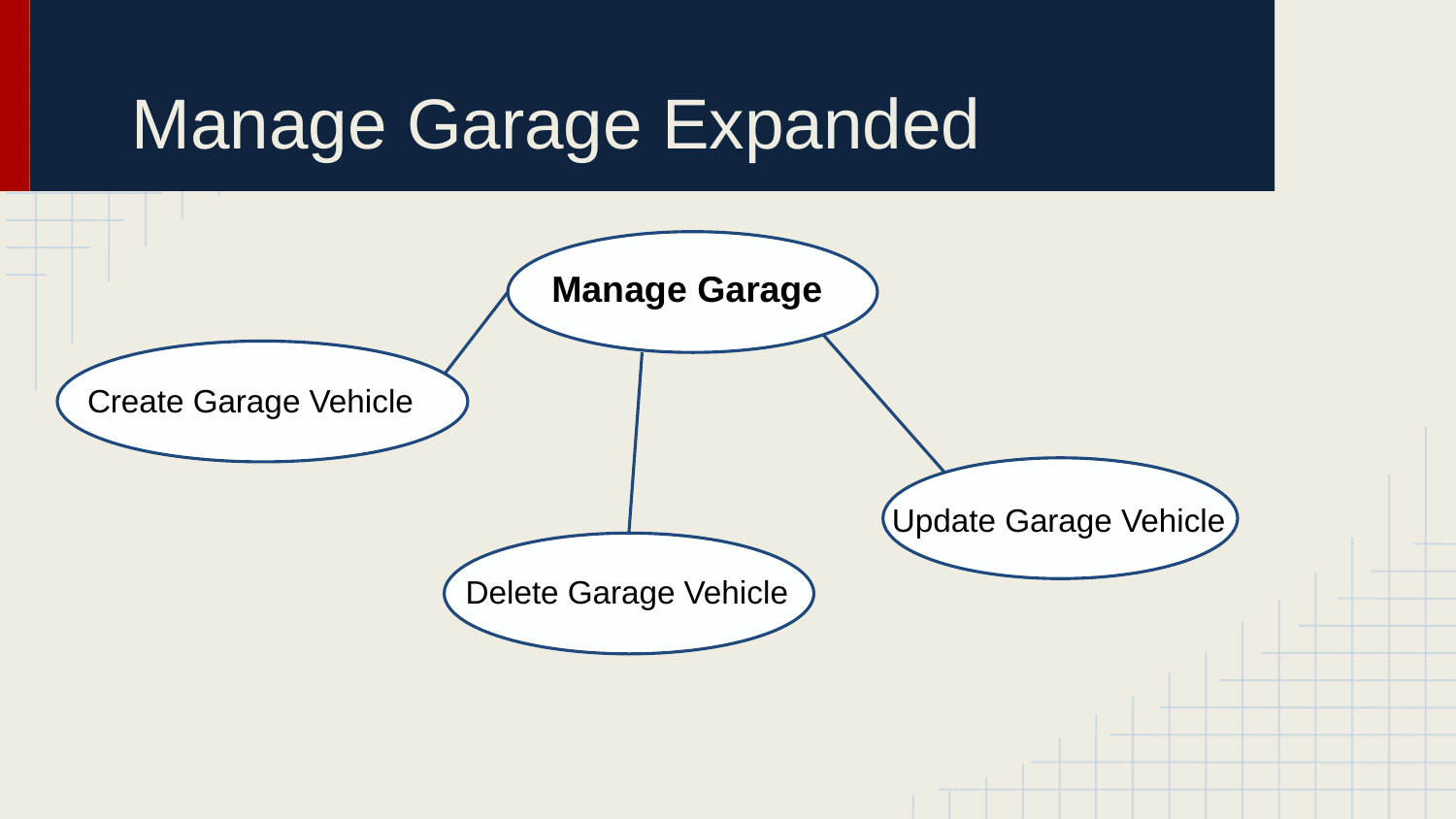

# Manage Garage Expanded

Manage Garage
Create Garage Vehicle
Update Garage Vehicle
Delete Garage Vehicle